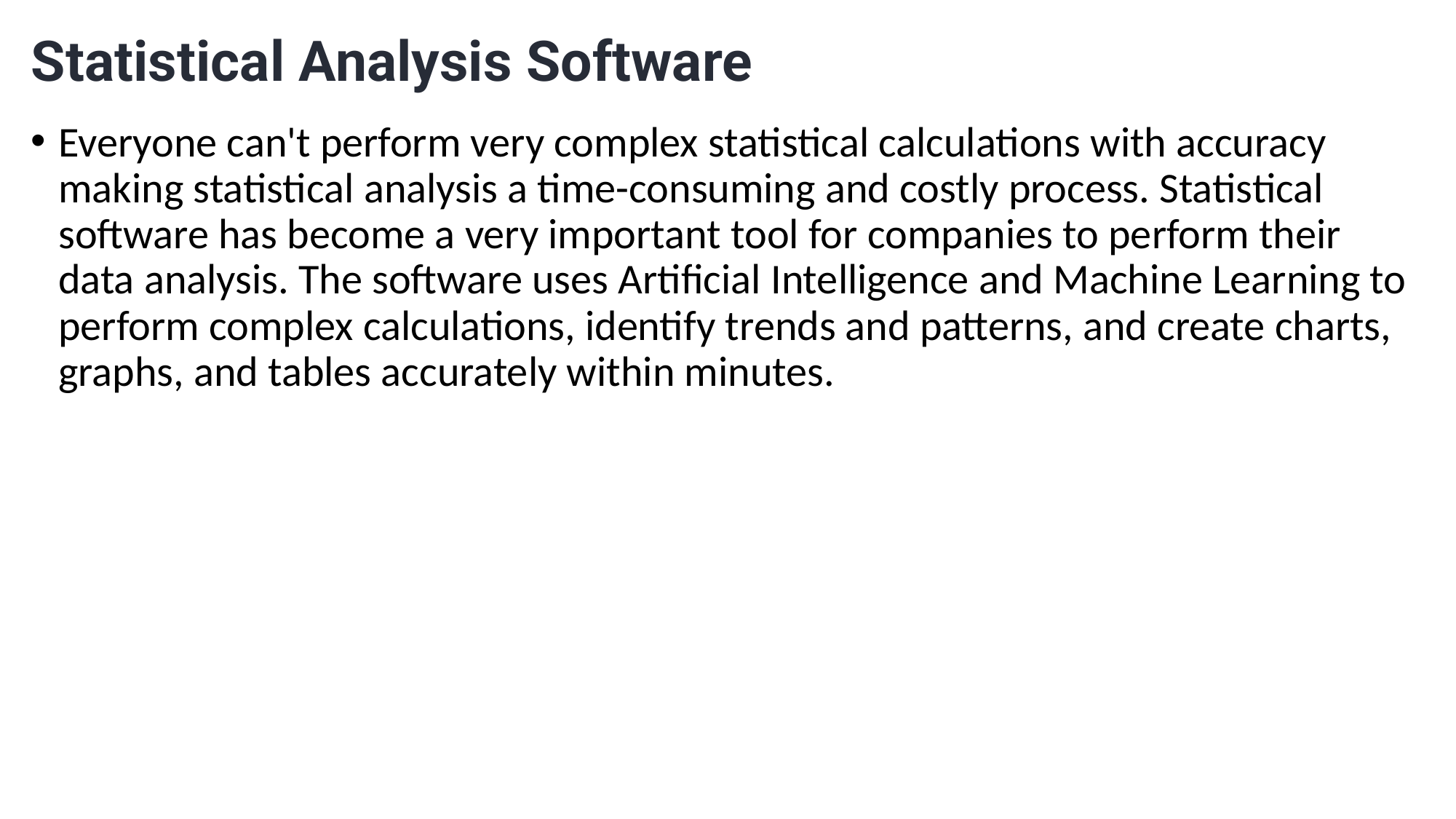

# Statistical Analysis Software
Everyone can't perform very complex statistical calculations with accuracy making statistical analysis a time-consuming and costly process. Statistical software has become a very important tool for companies to perform their data analysis. The software uses Artificial Intelligence and Machine Learning to perform complex calculations, identify trends and patterns, and create charts, graphs, and tables accurately within minutes.